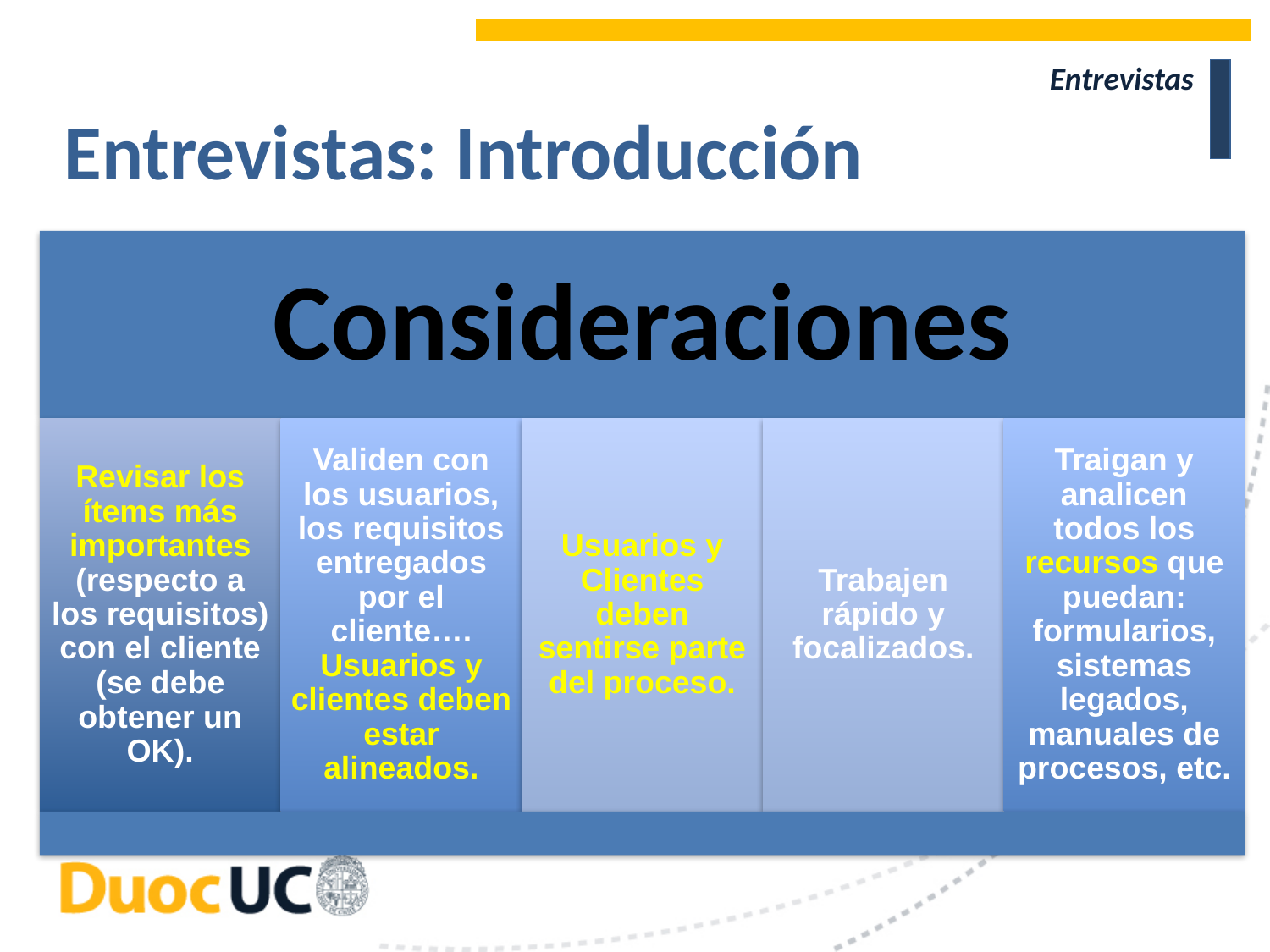

Entrevistas
Entrevistas: Introducción
Consideraciones
Revisar los ítems más importantes (respecto a los requisitos) con el cliente (se debe obtener un OK).
Validen con los usuarios, los requisitos entregados por el cliente…. Usuarios y clientes deben estar alineados.
Usuarios y Clientes deben sentirse parte del proceso.
Trabajen rápido y focalizados.
Traigan y analicen todos los recursos que puedan: formularios, sistemas legados, manuales de procesos, etc.